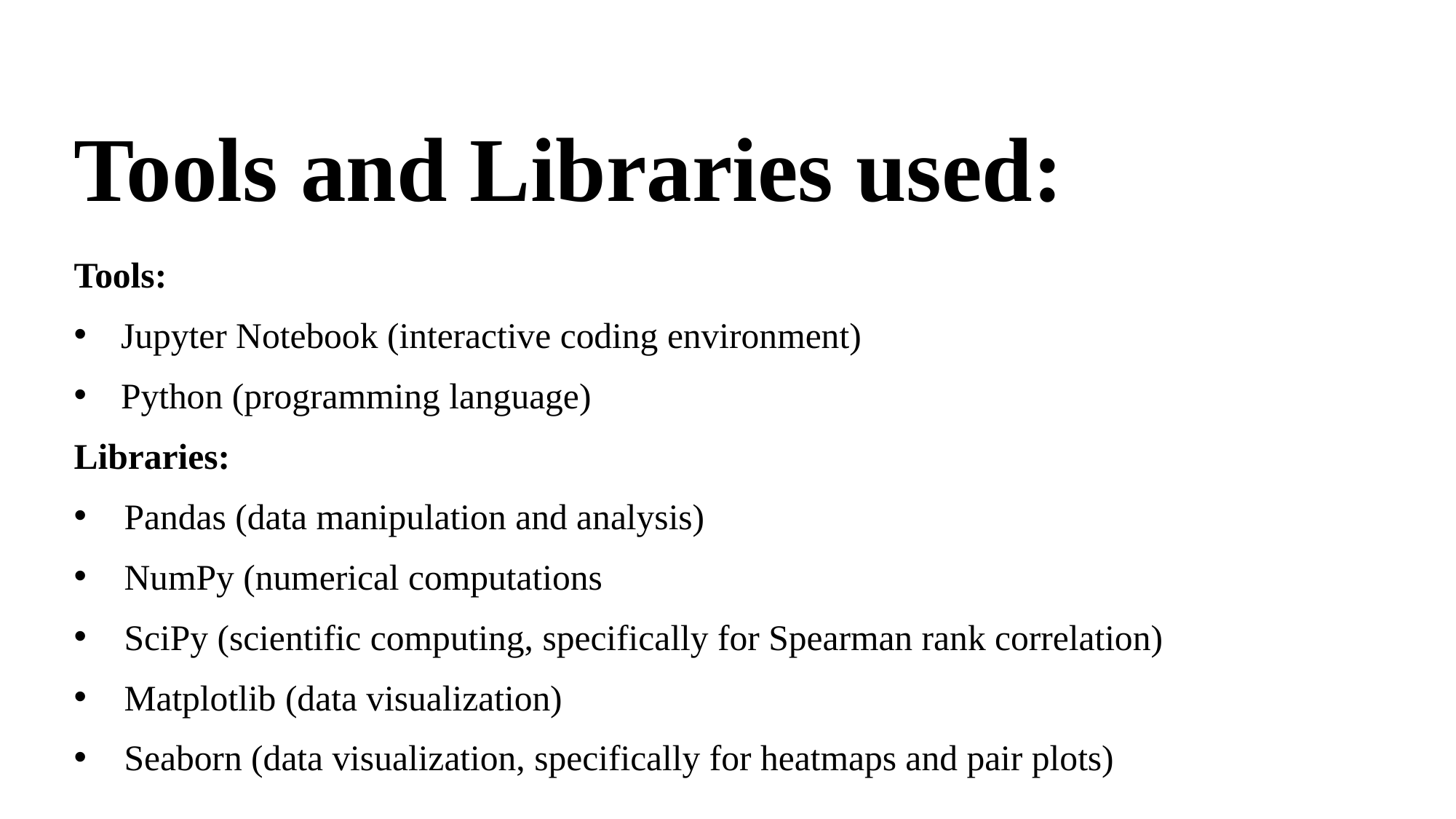

# Tools and Libraries used:
Tools:
 Jupyter Notebook (interactive coding environment)
 Python (programming language)
Libraries:
Pandas (data manipulation and analysis)
NumPy (numerical computations
SciPy (scientific computing, specifically for Spearman rank correlation)
Matplotlib (data visualization)
Seaborn (data visualization, specifically for heatmaps and pair plots)